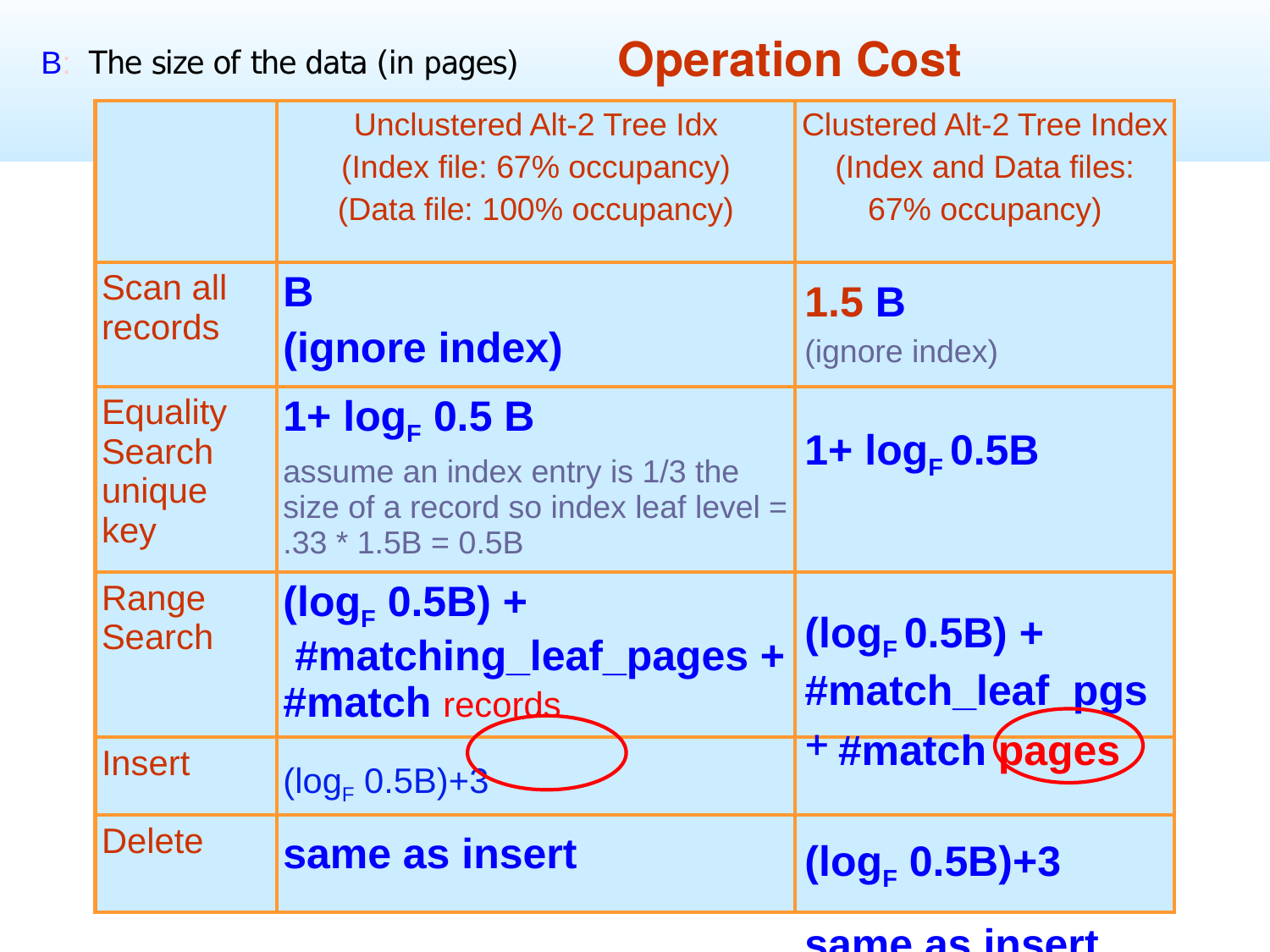

Operation Cost

B:  The size of the data (in pages)
|  | Unclustered Alt-2 Tree Idx (Index file: 67% occupancy) (Data file: 100% occupancy) | Clustered Alt-2 Tree Index (Index and Data files: 67% occupancy) |
| --- | --- | --- |
| Scan all records | B (ignore index) |  |
| Equality Search unique key | 1+ logF 0.5 B assume an index entry is 1/3 the size of a record so index leaf level = .33 \* 1.5B = 0.5B |  |
| Range Search | (logF 0.5B) + #matching\_leaf\_pages + #match records |  |
| Insert | (logF 0.5B)+3 |  |
| Delete | same as insert |  |
1.5 B
(ignore index)

1+ logF 0.5B

(logF 0.5B) +
#match_leaf_pgs
#match pages
(logF 0.5B)+3     same as insert

20